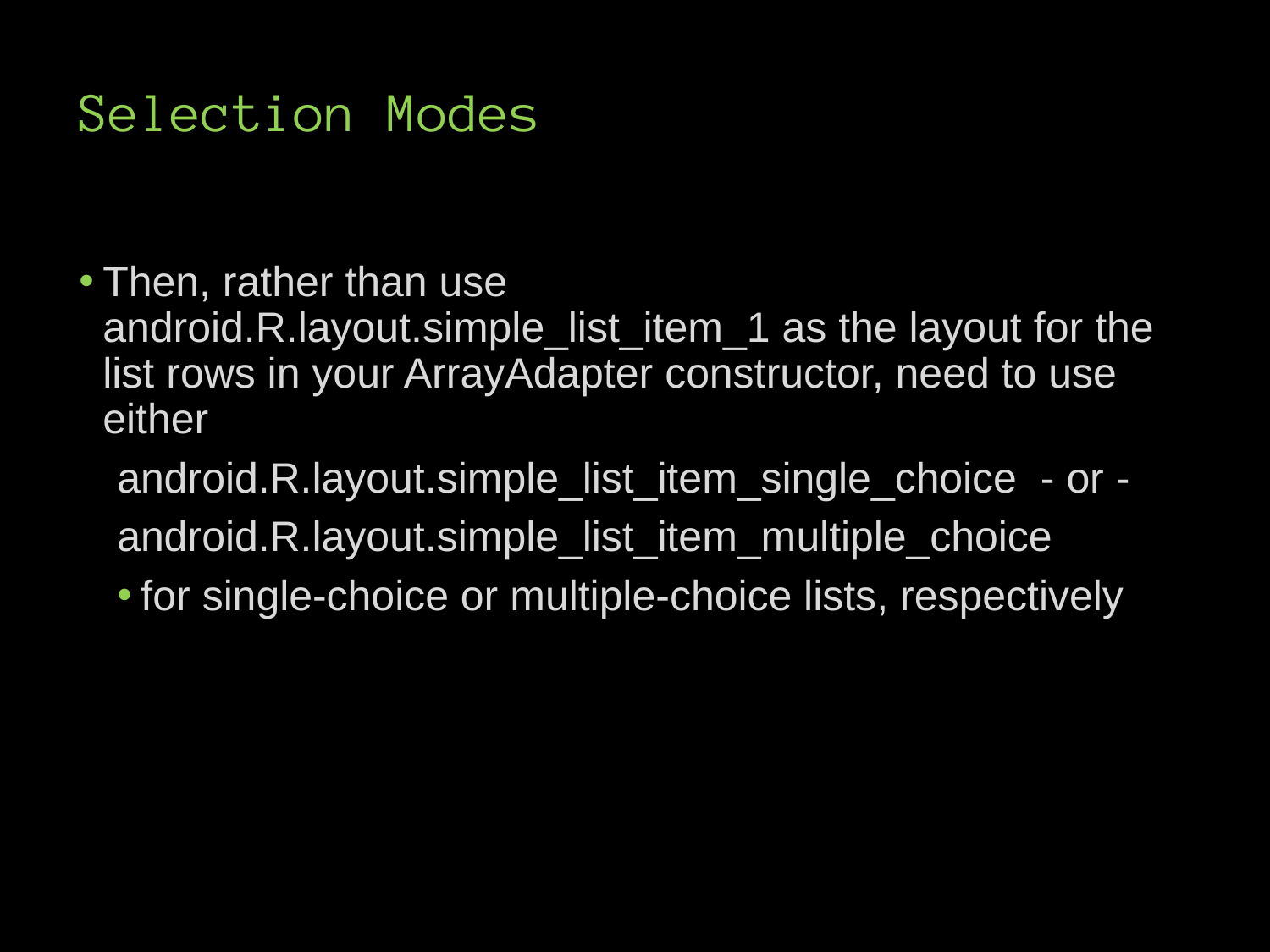

# Selection Modes
Then, rather than use android.R.layout.simple_list_item_1 as the layout for the list rows in your ArrayAdapter constructor, need to use either
android.R.layout.simple_list_item_single_choice  - or -
android.R.layout.simple_list_item_multiple_choice
for single-choice or multiple-choice lists, respectively